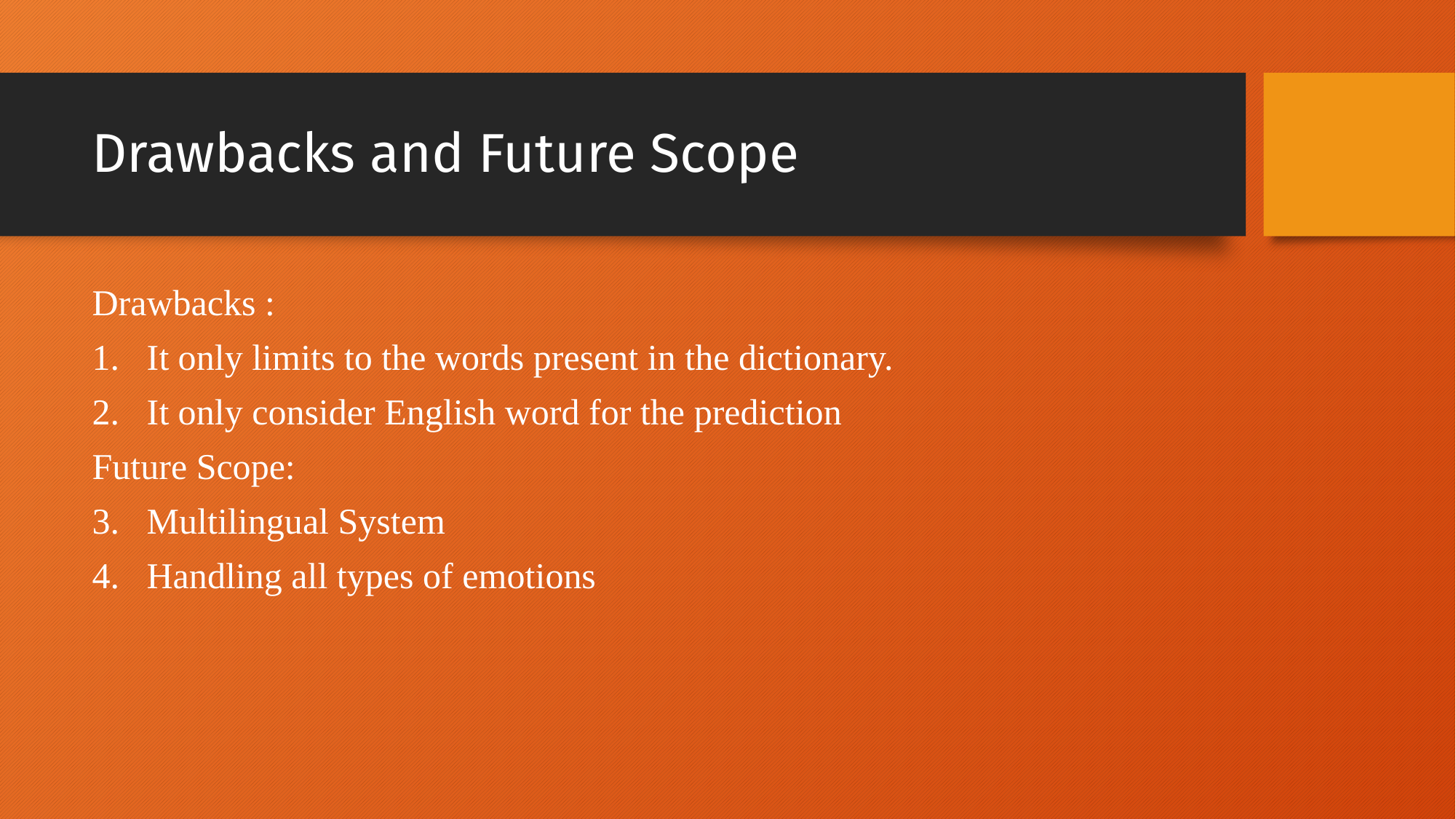

# Drawbacks and Future Scope
Drawbacks :
It only limits to the words present in the dictionary.
It only consider English word for the prediction
Future Scope:
Multilingual System
Handling all types of emotions